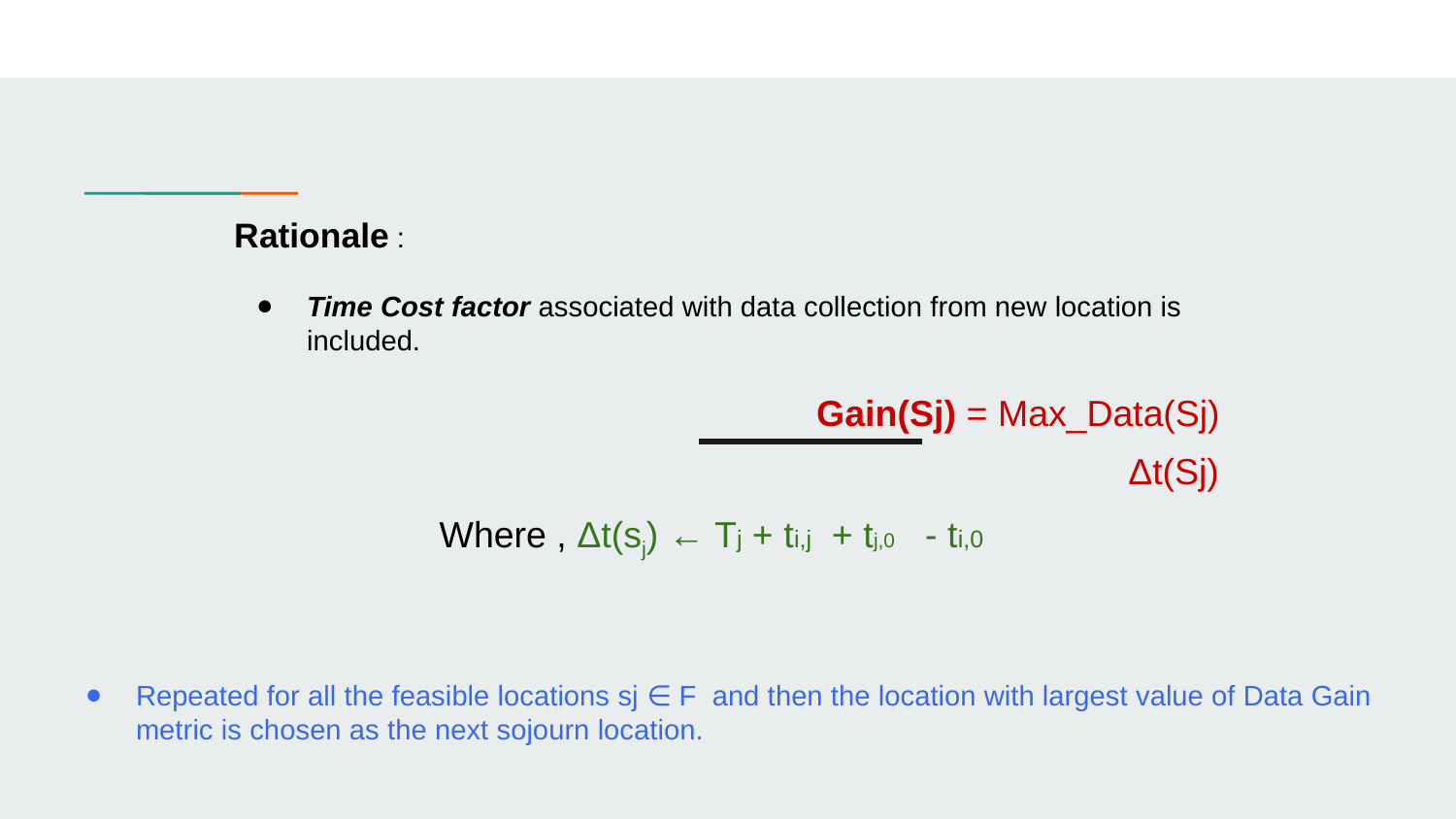

Rationale :

Time Cost factor associated with data collection from new location is included.

				Gain(Sj) = Max_Data(Sj)

			        			  Δt(Sj)

             Where , Δt(sj) ← Tj + ti,j  + tj,0   - ti,0
Repeated for all the feasible locations sj ∈ F  and then the location with largest value of Data Gain metric is chosen as the next sojourn location.